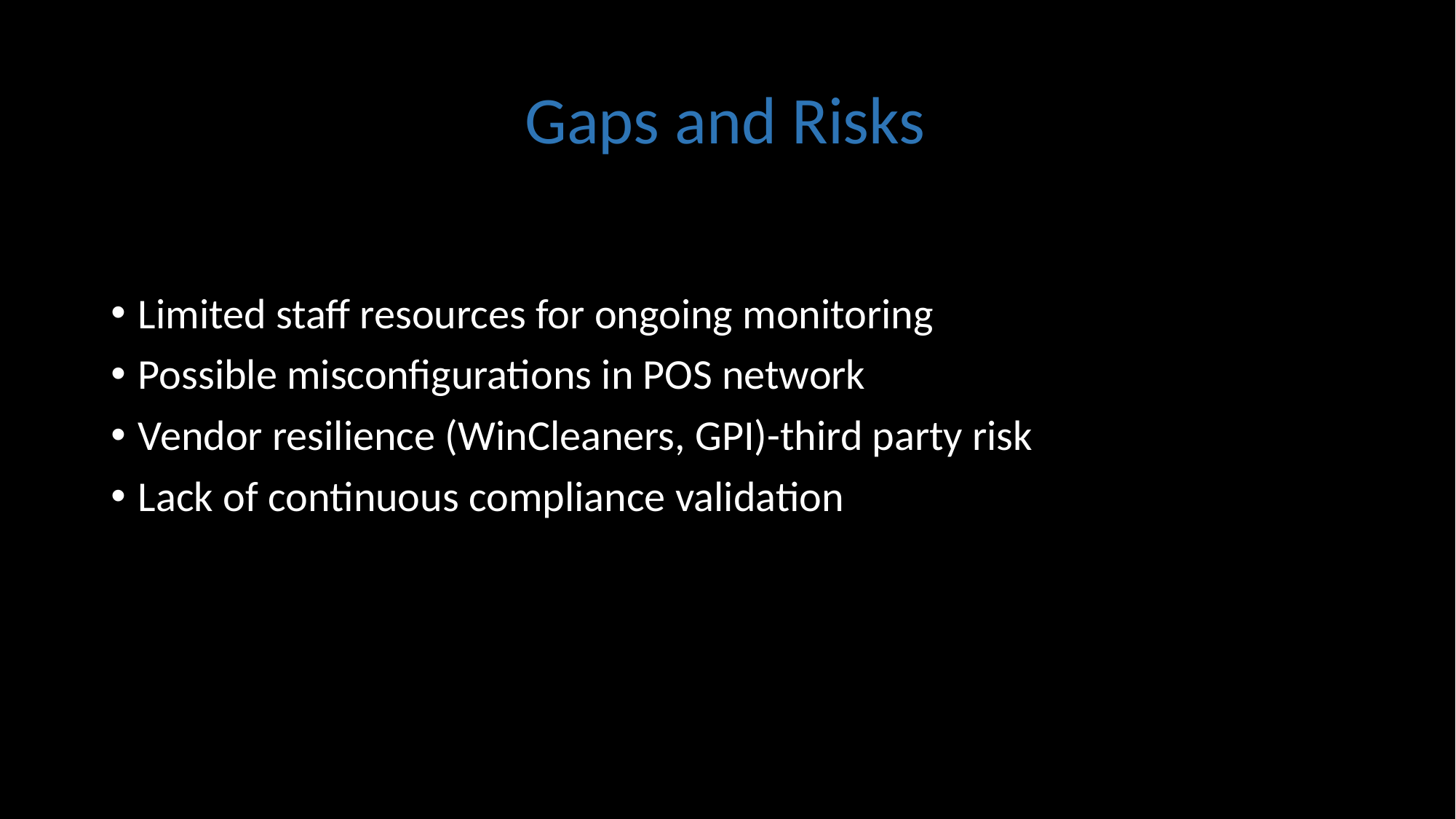

# Gaps and Risks

Limited staff resources for ongoing monitoring
Possible misconfigurations in POS network
Vendor resilience (WinCleaners, GPI)-third party risk
Lack of continuous compliance validation